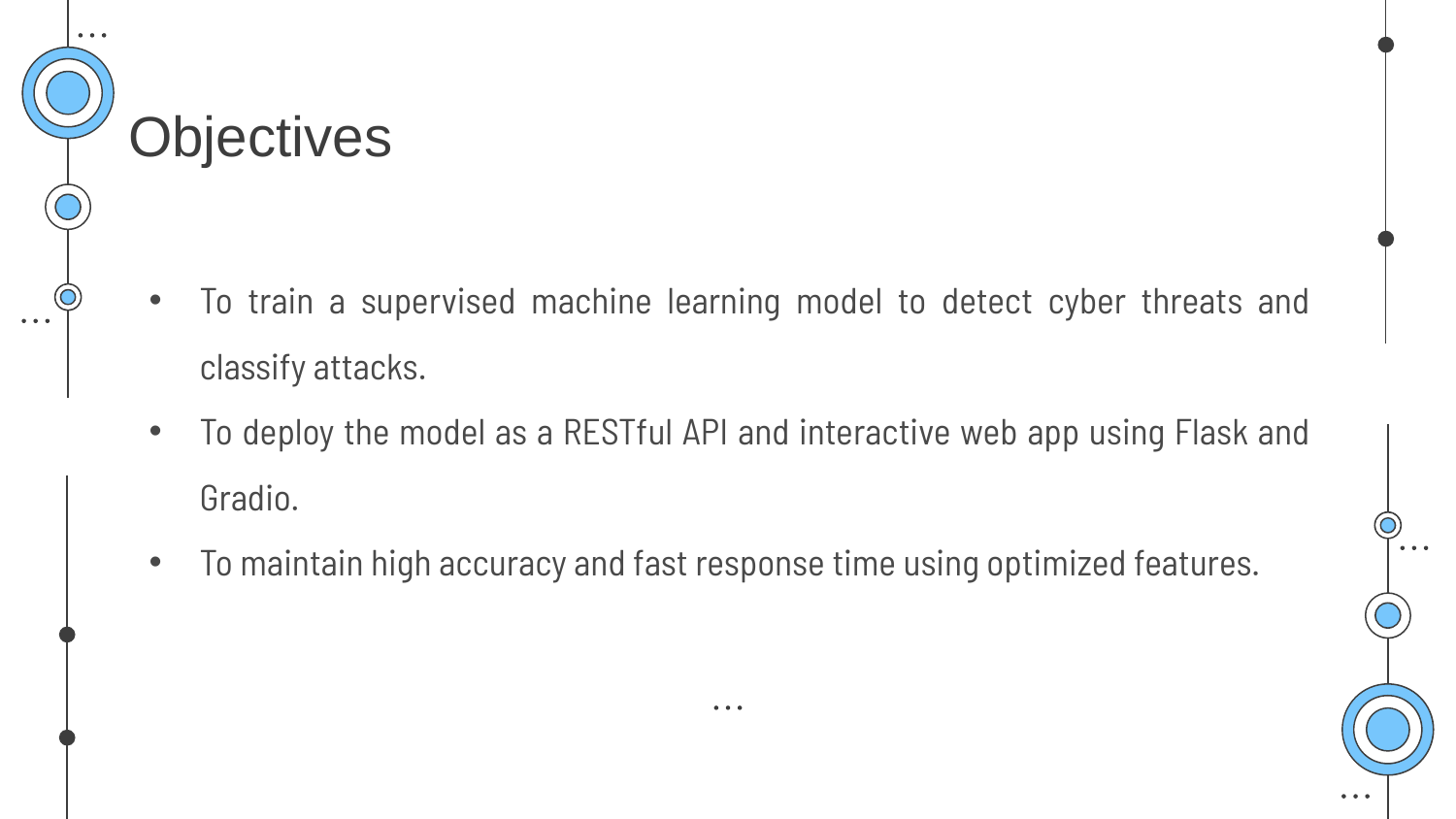

# Objectives
To train a supervised machine learning model to detect cyber threats and classify attacks.
To deploy the model as a RESTful API and interactive web app using Flask and Gradio.
To maintain high accuracy and fast response time using optimized features.